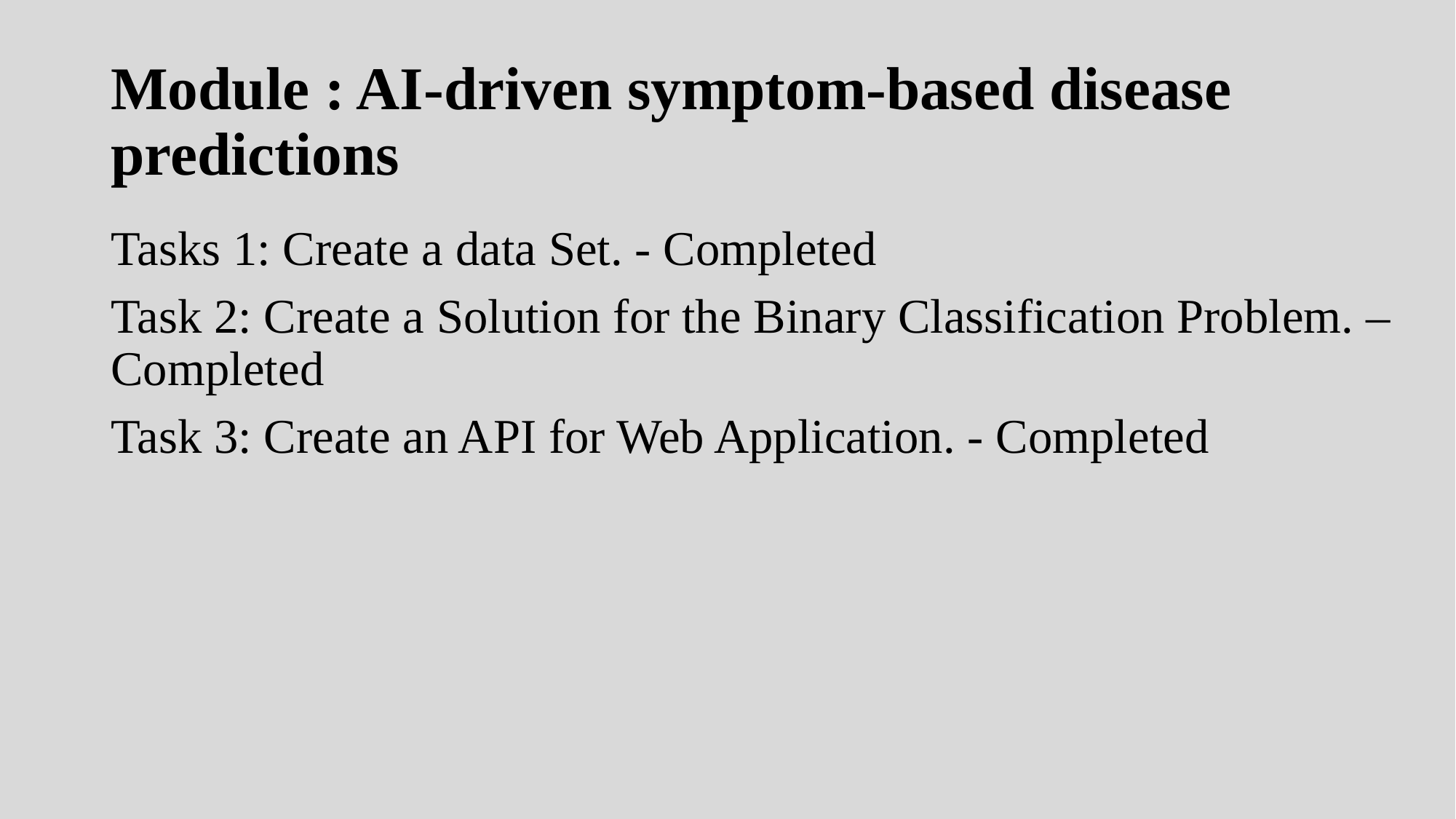

# Module : AI-driven symptom-based disease predictions
Tasks 1: Create a data Set. - Completed
Task 2: Create a Solution for the Binary Classification Problem. – Completed
Task 3: Create an API for Web Application. - Completed